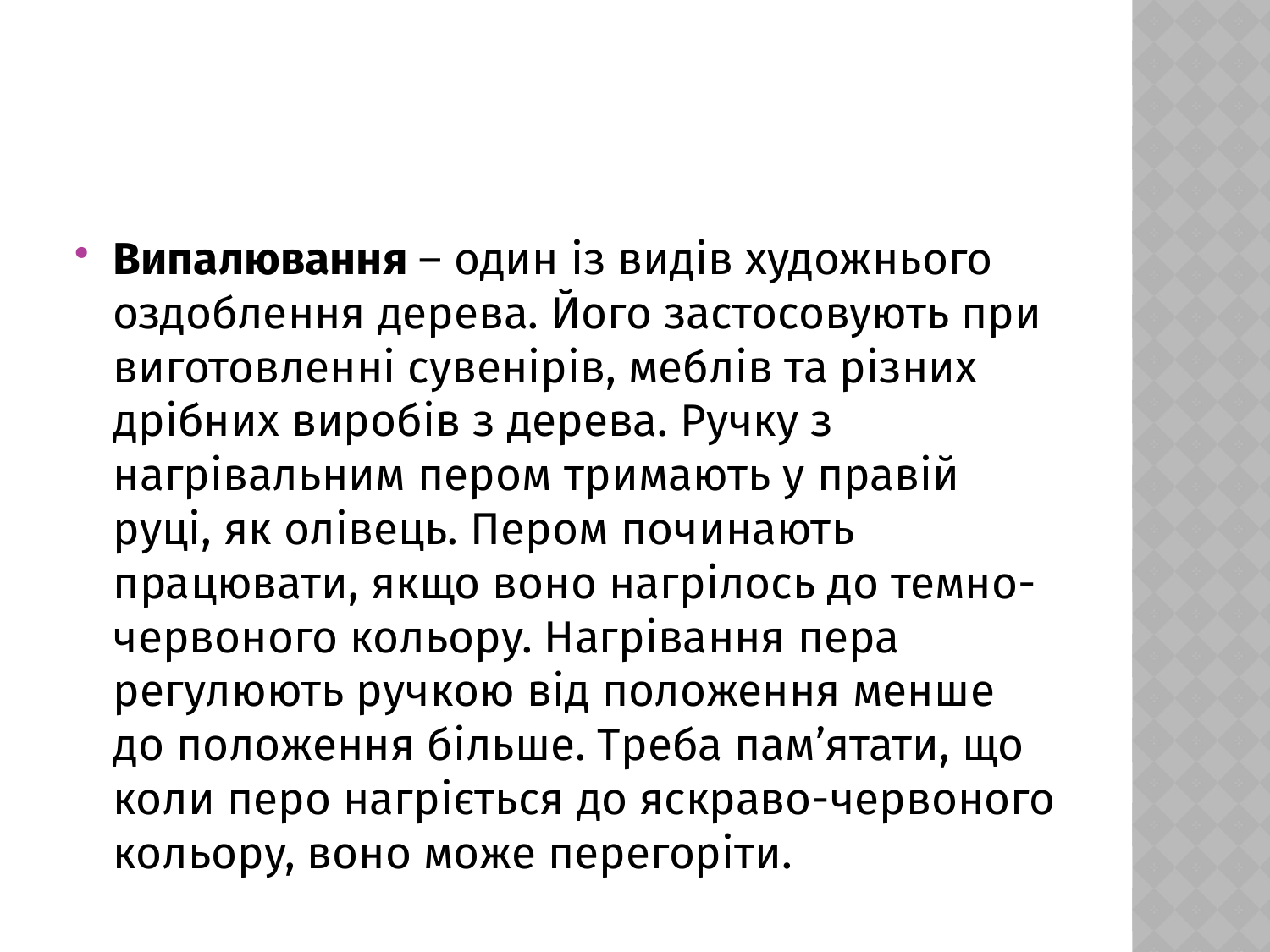

#
Випалювання – один із видів художнього оздоблення дерева. Його застосовують при виготовленні сувенірів, меблів та різних дрібних виробів з дерева. Ручку з нагрівальним пером тримають у правій руці, як олівець. Пером починають працювати, якщо воно нагрілось до темно-червоного кольору. Нагрівання пера регулюють ручкою від положення менше до положення більше. Треба пам’ятати, що коли перо нагріється до яскраво-червоного кольору, воно може перегоріти.